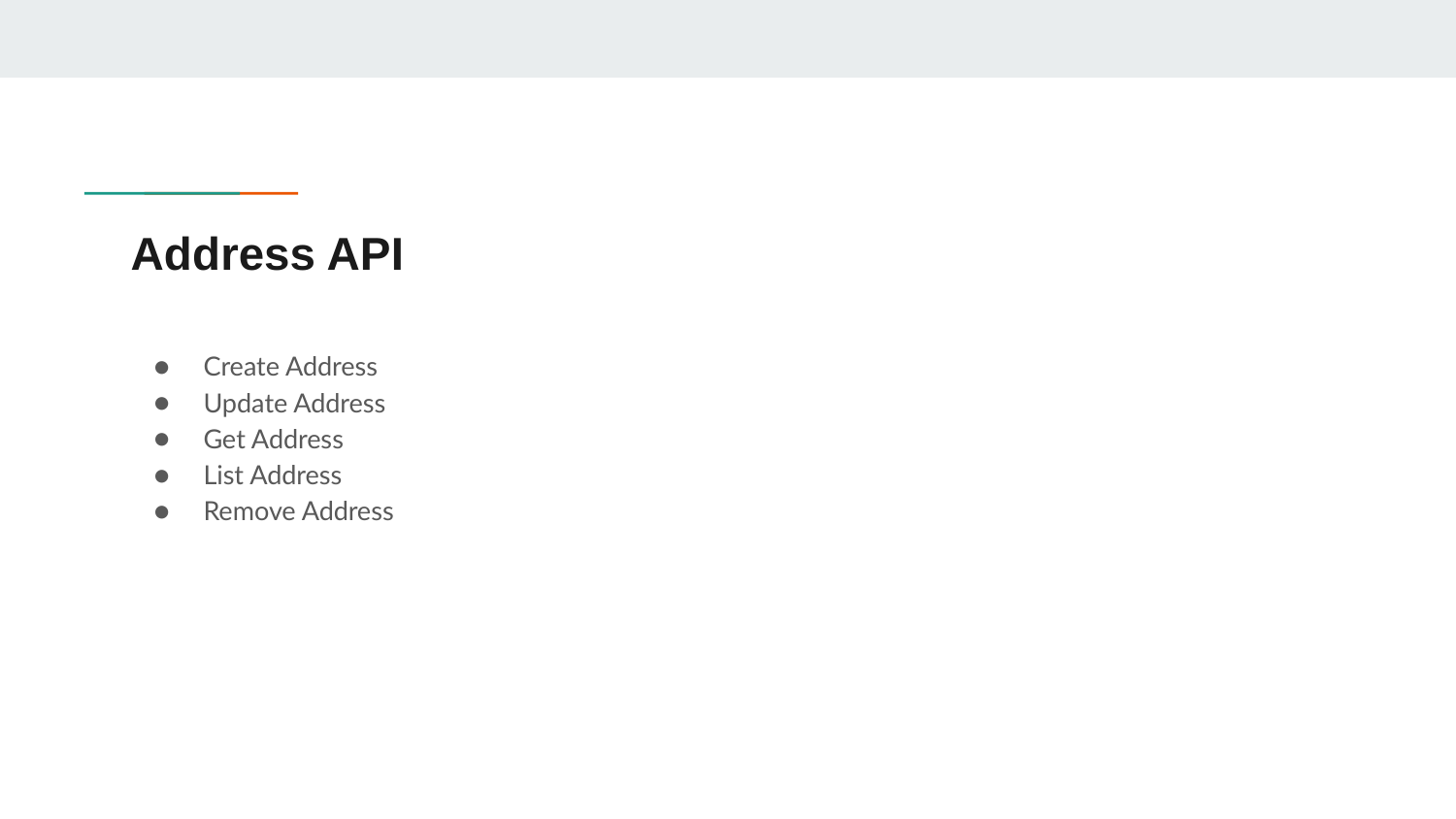

# Address API
Create Address
Update Address
Get Address
List Address
Remove Address